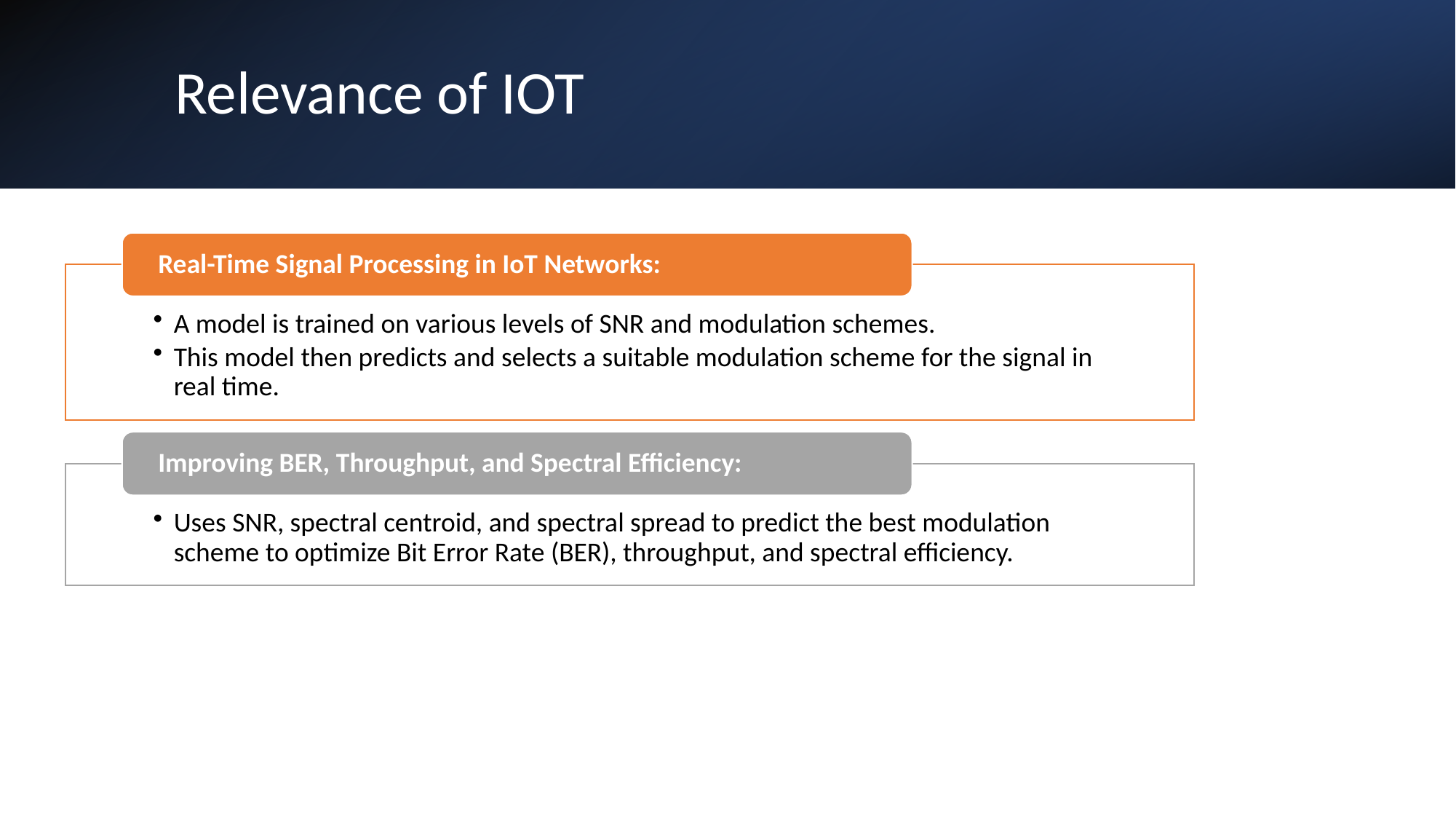

Relevance of IOT
A model is trained on various levels of SNR and modulation schemes.
This model then predicts and selects a suitable modulation scheme for the signal in real time.
Real-Time Signal Processing in IoT Networks:
Uses SNR, spectral centroid, and spectral spread to predict the best modulation scheme to optimize Bit Error Rate (BER), throughput, and spectral efficiency.
Improving BER, Throughput, and Spectral Efficiency:
12